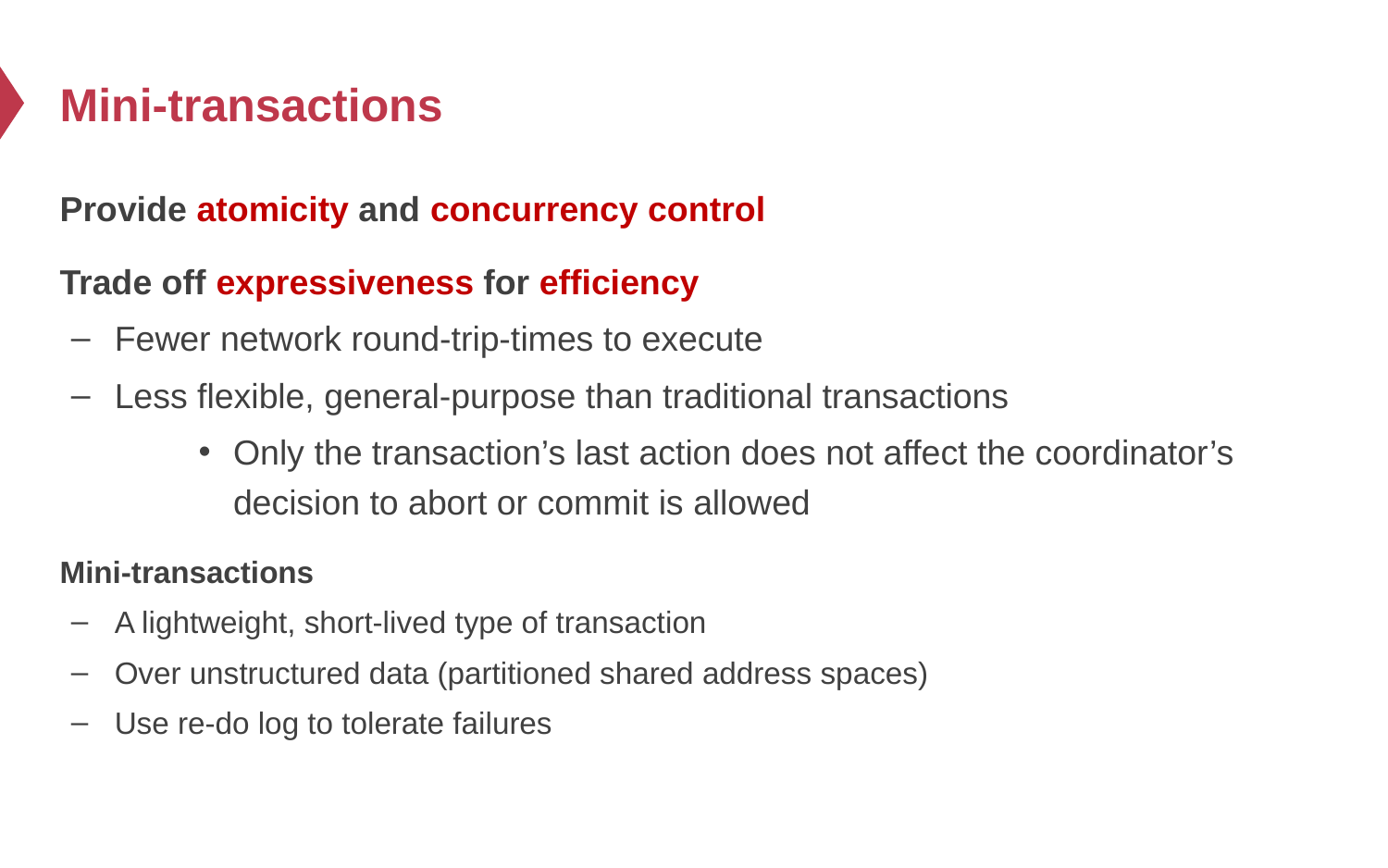

# Mini-transactions
Provide atomicity and concurrency control
Trade off expressiveness for efficiency
Fewer network round-trip-times to execute
Less flexible, general-purpose than traditional transactions
Only the transaction’s last action does not affect the coordinator’s decision to abort or commit is allowed
Mini-transactions
A lightweight, short-lived type of transaction
Over unstructured data (partitioned shared address spaces)
Use re-do log to tolerate failures

77